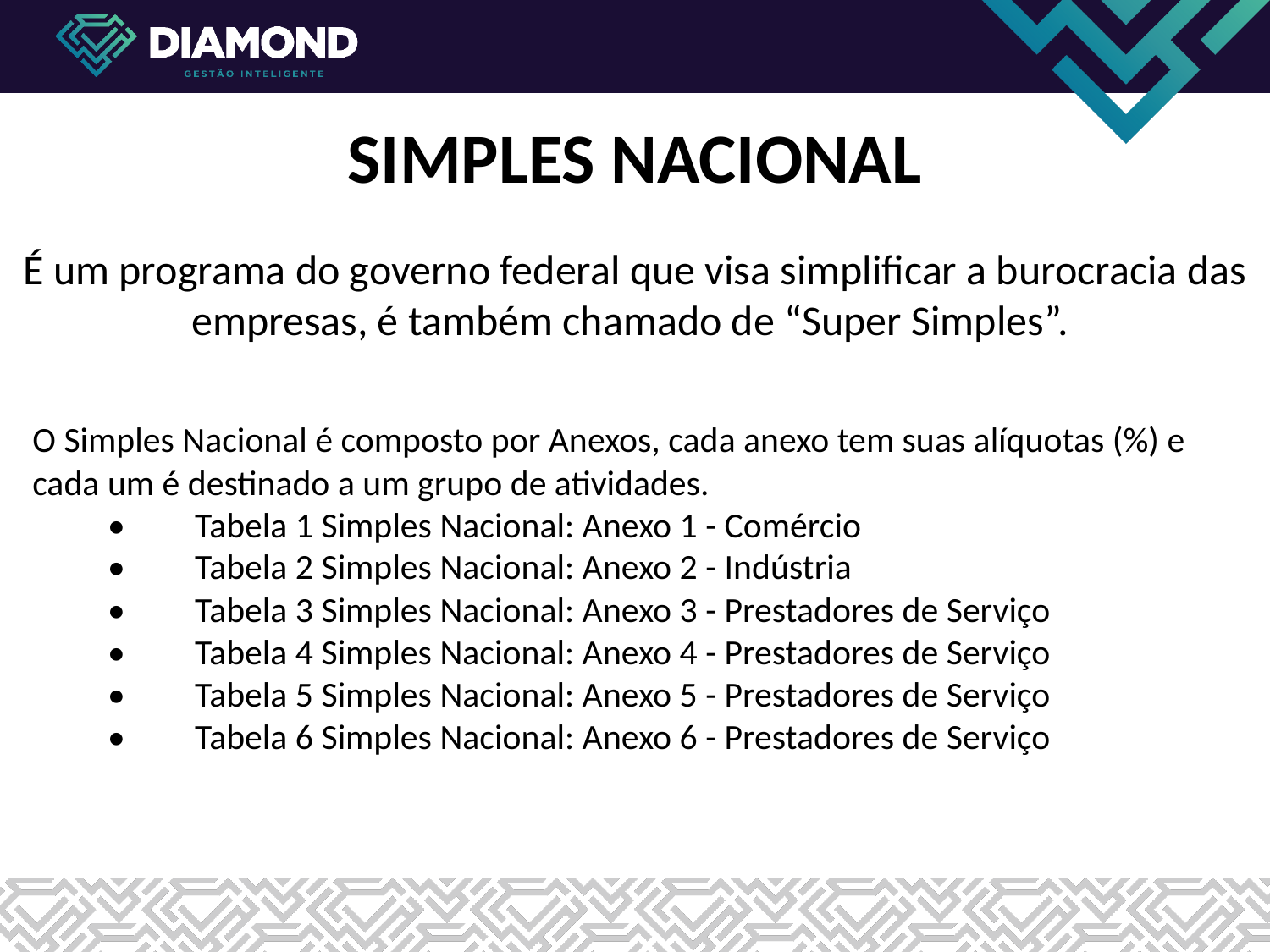

SIMPLES NACIONAL
É um programa do governo federal que visa simplificar a burocracia das empresas, é também chamado de “Super Simples”.
O Simples Nacional é composto por Anexos, cada anexo tem suas alíquotas (%) e cada um é destinado a um grupo de atividades.
•	Tabela 1 Simples Nacional: Anexo 1 - Comércio
•	Tabela 2 Simples Nacional: Anexo 2 - Indústria
•	Tabela 3 Simples Nacional: Anexo 3 - Prestadores de Serviço
•	Tabela 4 Simples Nacional: Anexo 4 - Prestadores de Serviço
•	Tabela 5 Simples Nacional: Anexo 5 - Prestadores de Serviço
•	Tabela 6 Simples Nacional: Anexo 6 - Prestadores de Serviço